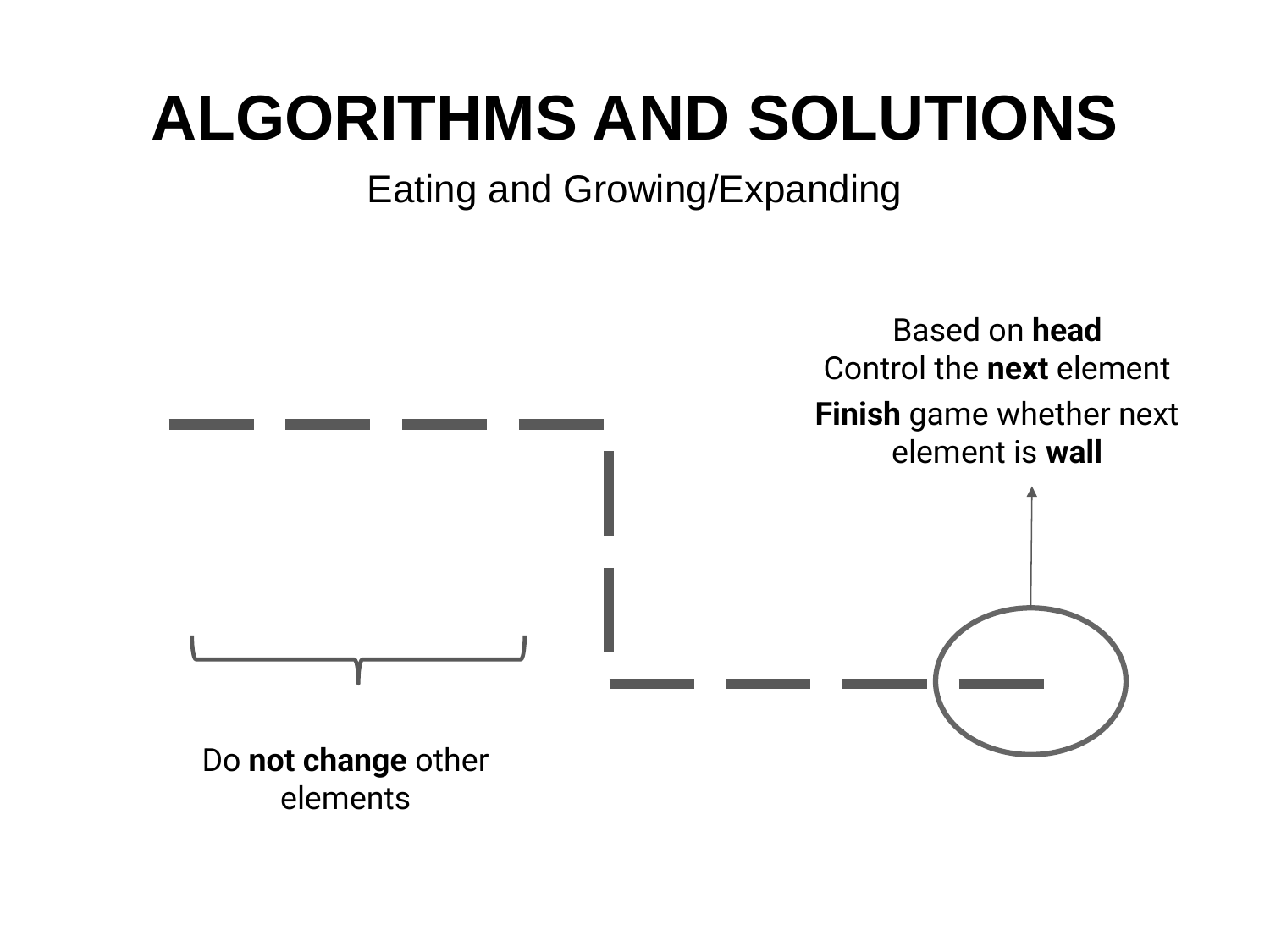

# ALGORITHMS AND SOLUTIONS
Eating and Growing/Expanding
Based on head
Control the next element

Finish game whether next element is wall

Do not change other elements